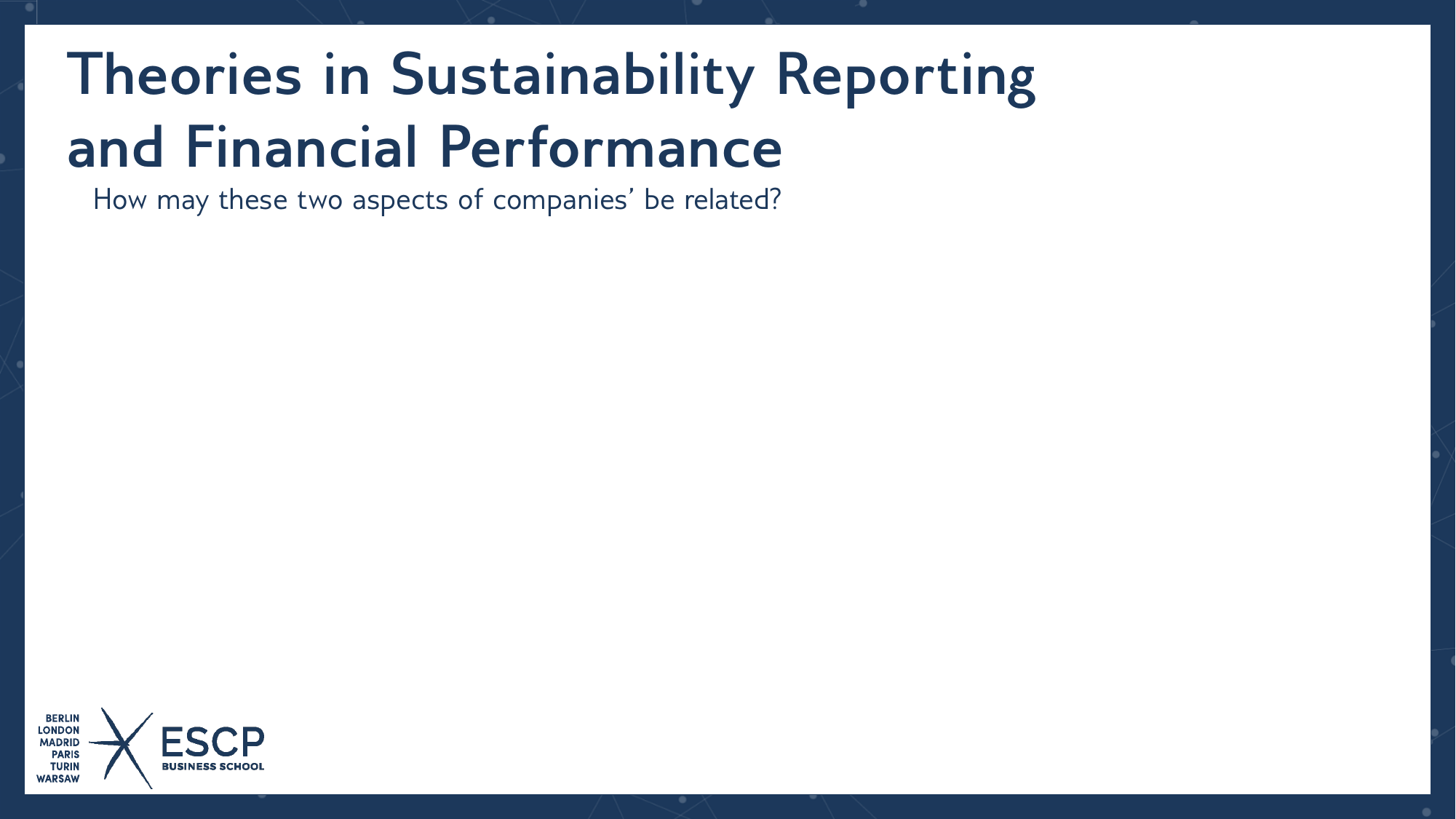

# Theories in Sustainability Reporting and Financial Performance
How may these two aspects of companies’ be related?